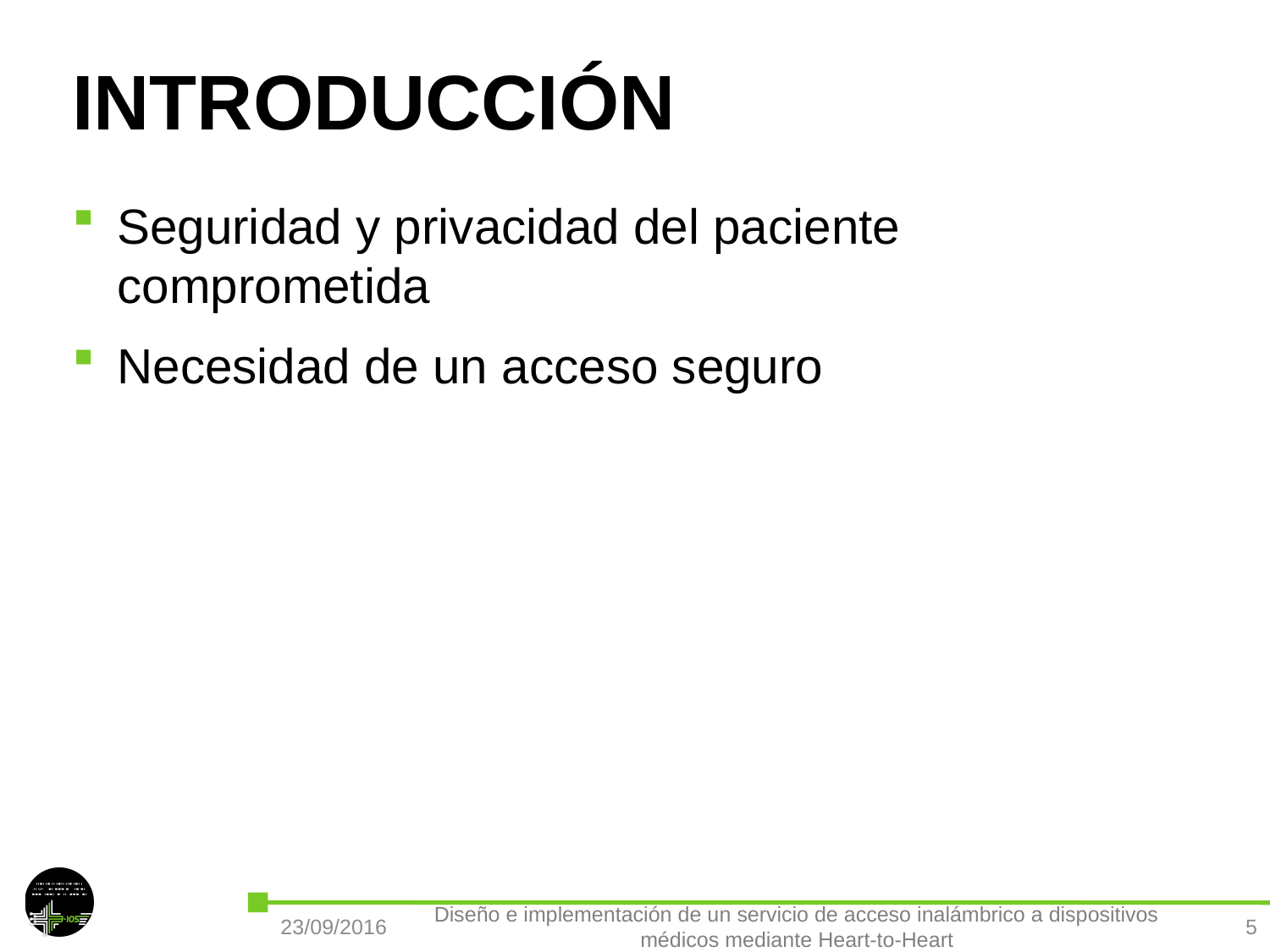

# INTRODUCCIÓN
Seguridad y privacidad del paciente comprometida
Necesidad de un acceso seguro

23/09/2016
Diseño e implementación de un servicio de acceso inalámbrico a dispositivos médicos mediante Heart-to-Heart
5